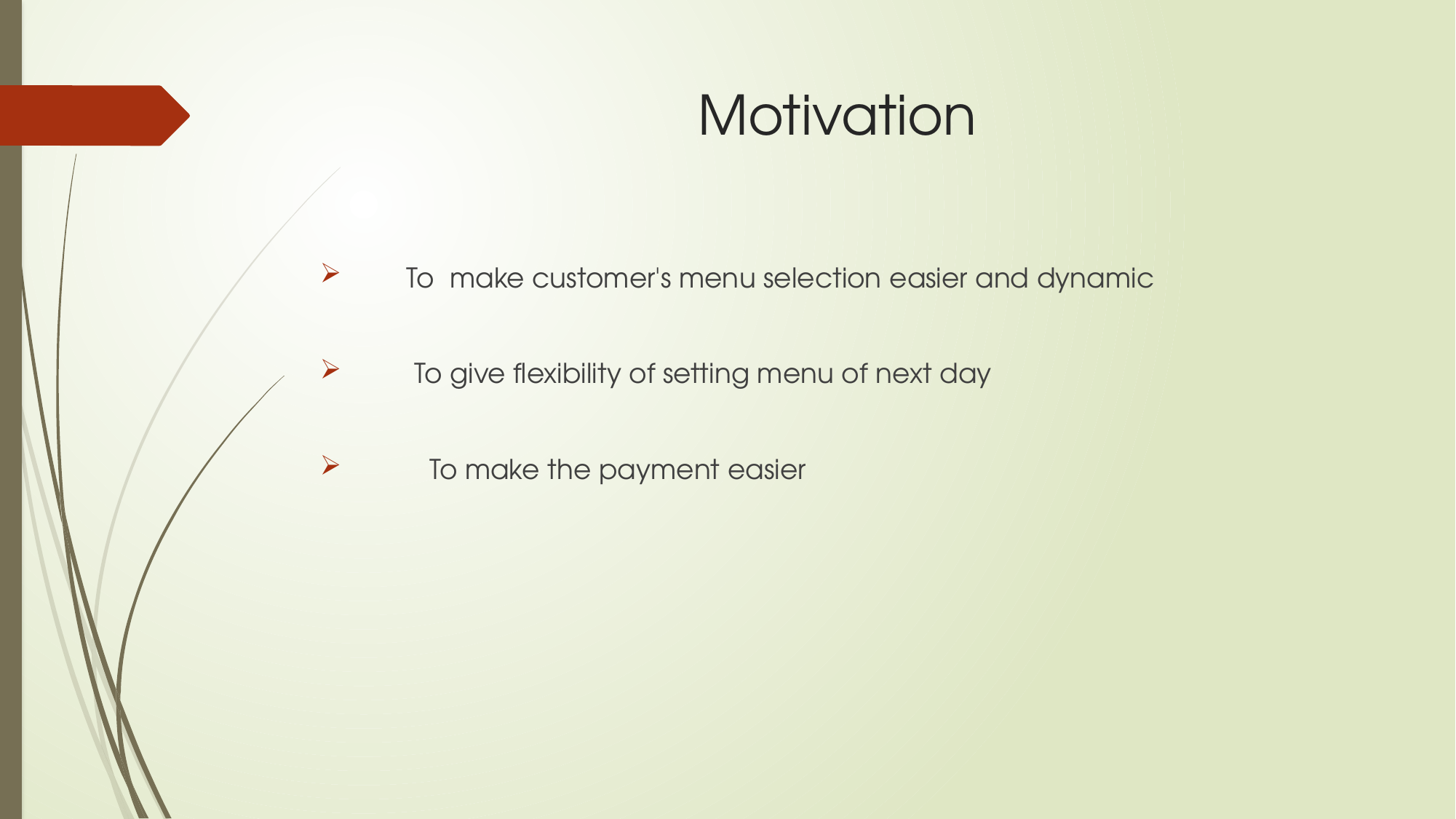

# Motivation
      To  make customer's menu selection easier and dynamic

       To give flexibility of setting menu of next day

         To make the payment easier